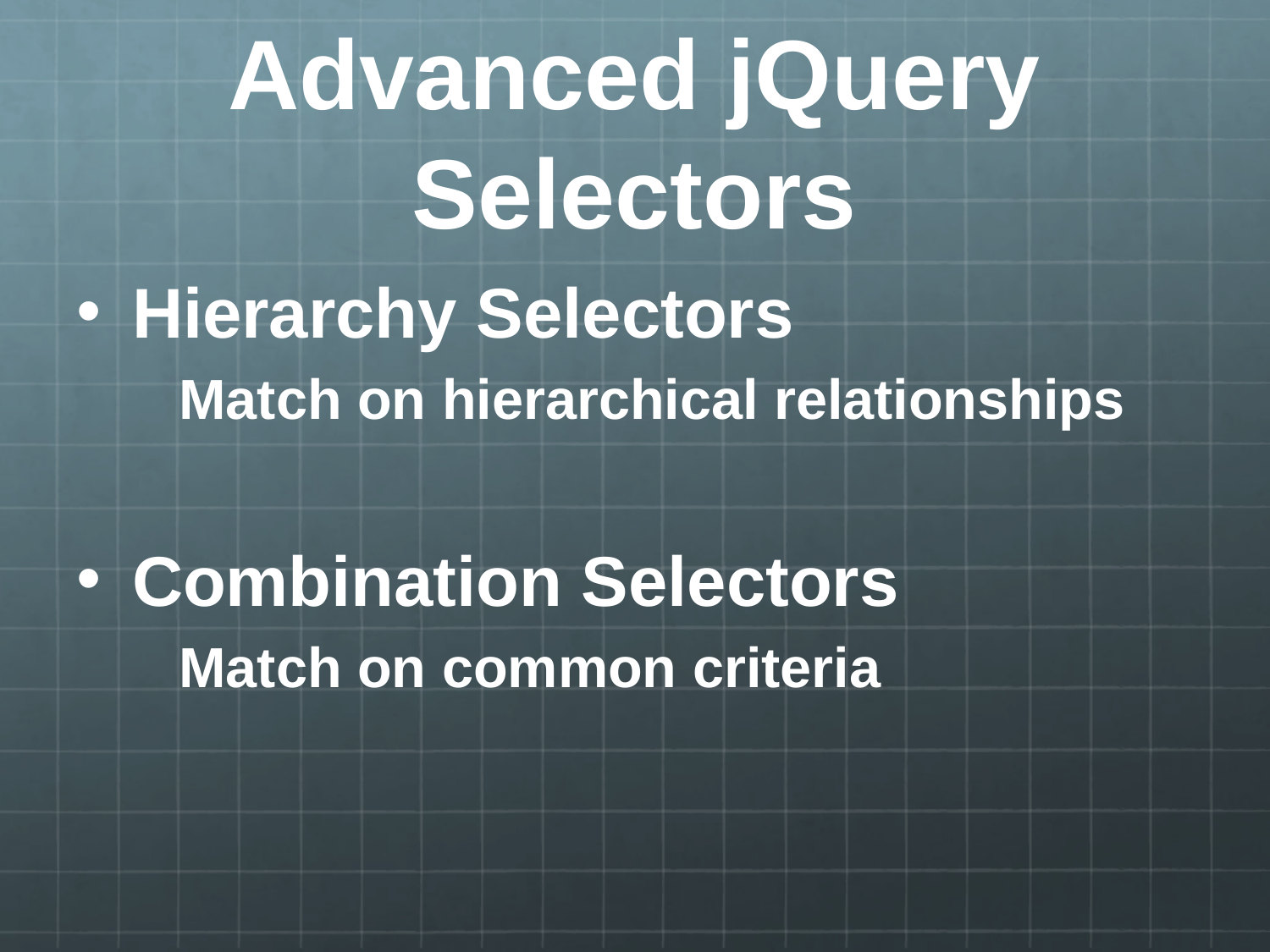

# Advanced jQuery Selectors
Hierarchy Selectors
Match on hierarchical relationships

Combination Selectors
Match on common criteria